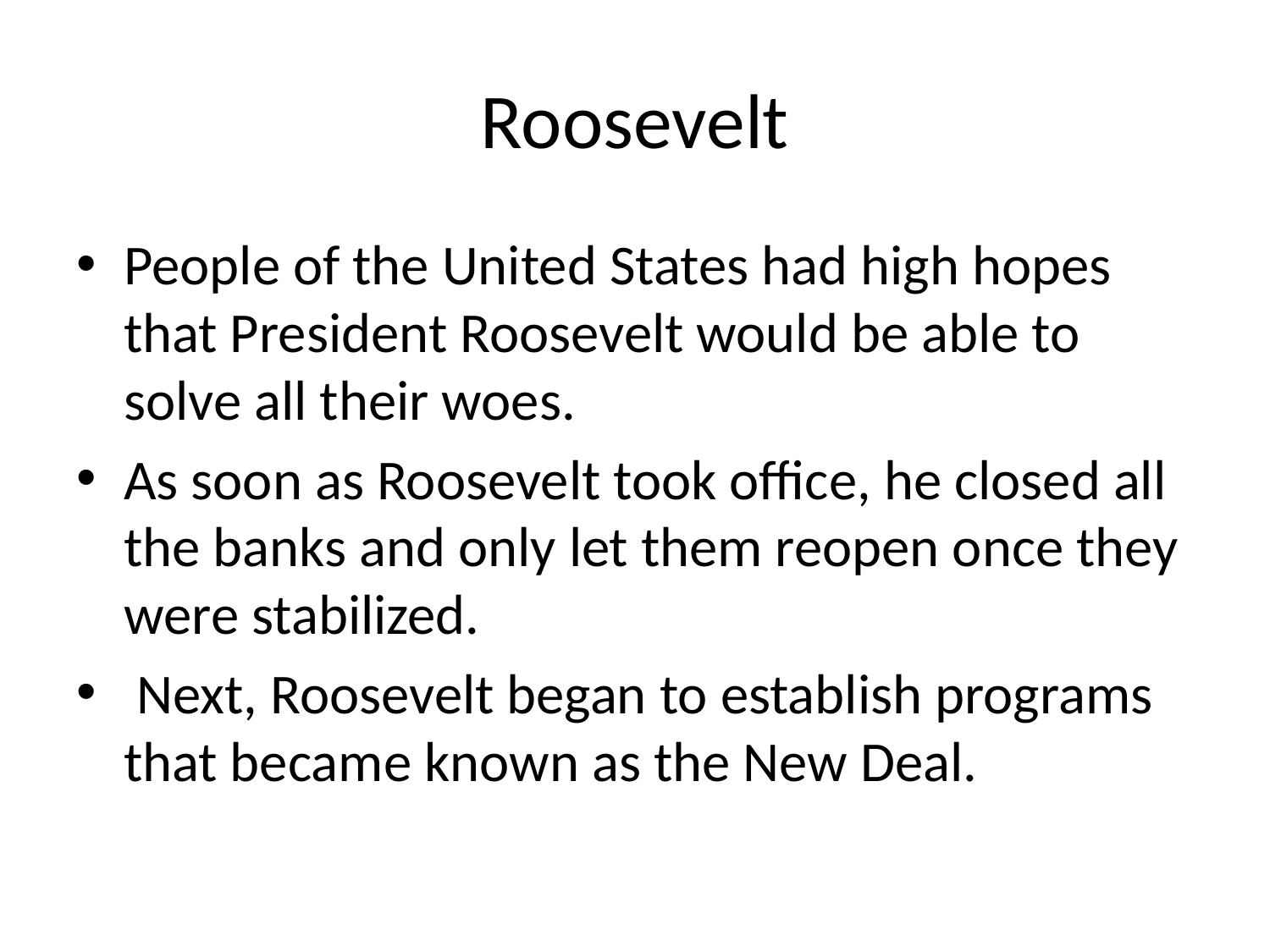

# Roosevelt
People of the United States had high hopes that President Roosevelt would be able to solve all their woes.
As soon as Roosevelt took office, he closed all the banks and only let them reopen once they were stabilized.
 Next, Roosevelt began to establish programs that became known as the New Deal.